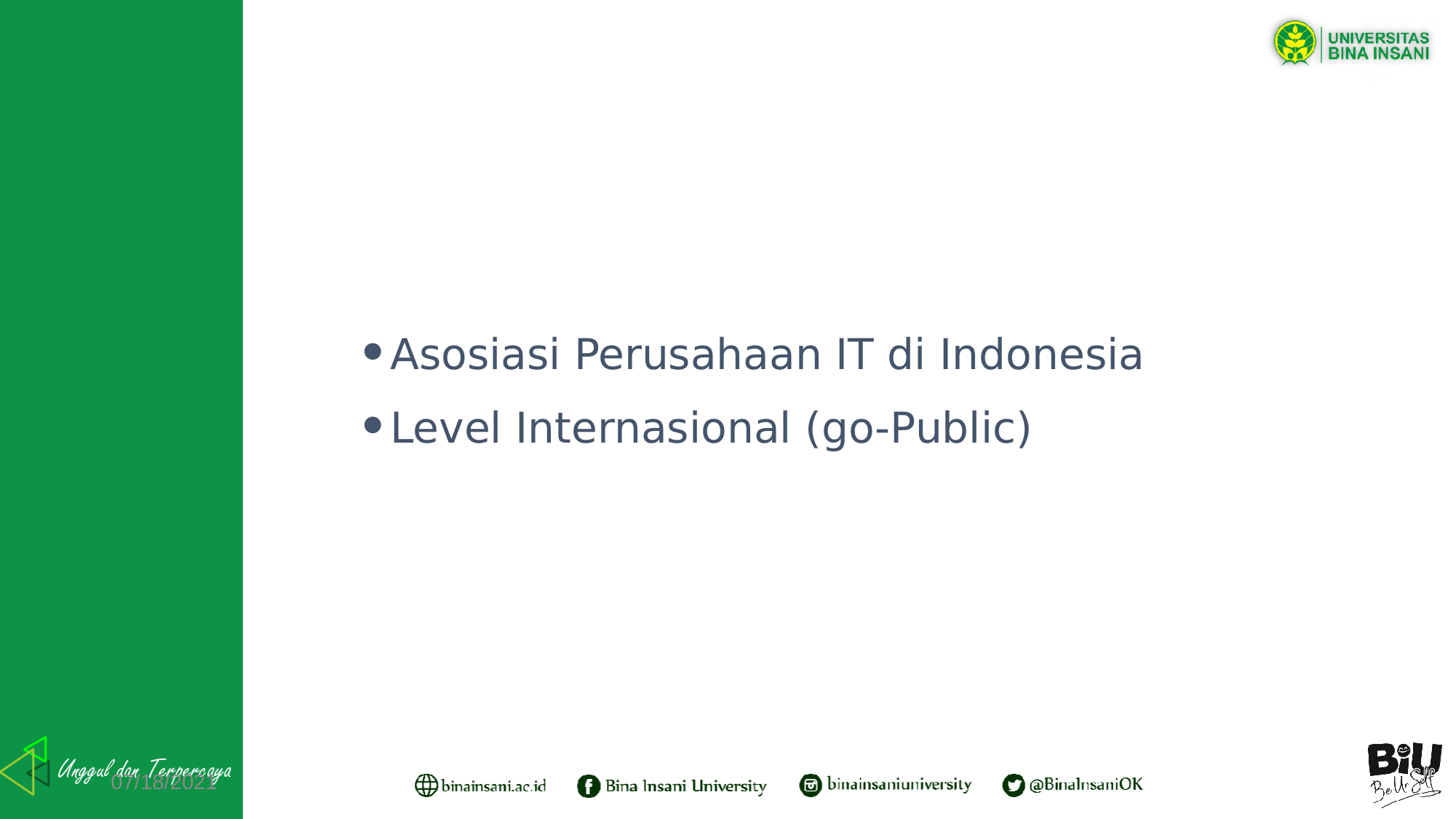

# Perusahaan IT
Asosiasi Perusahaan IT di Indonesia
Level Internasional (go-Public)

07/18/2021